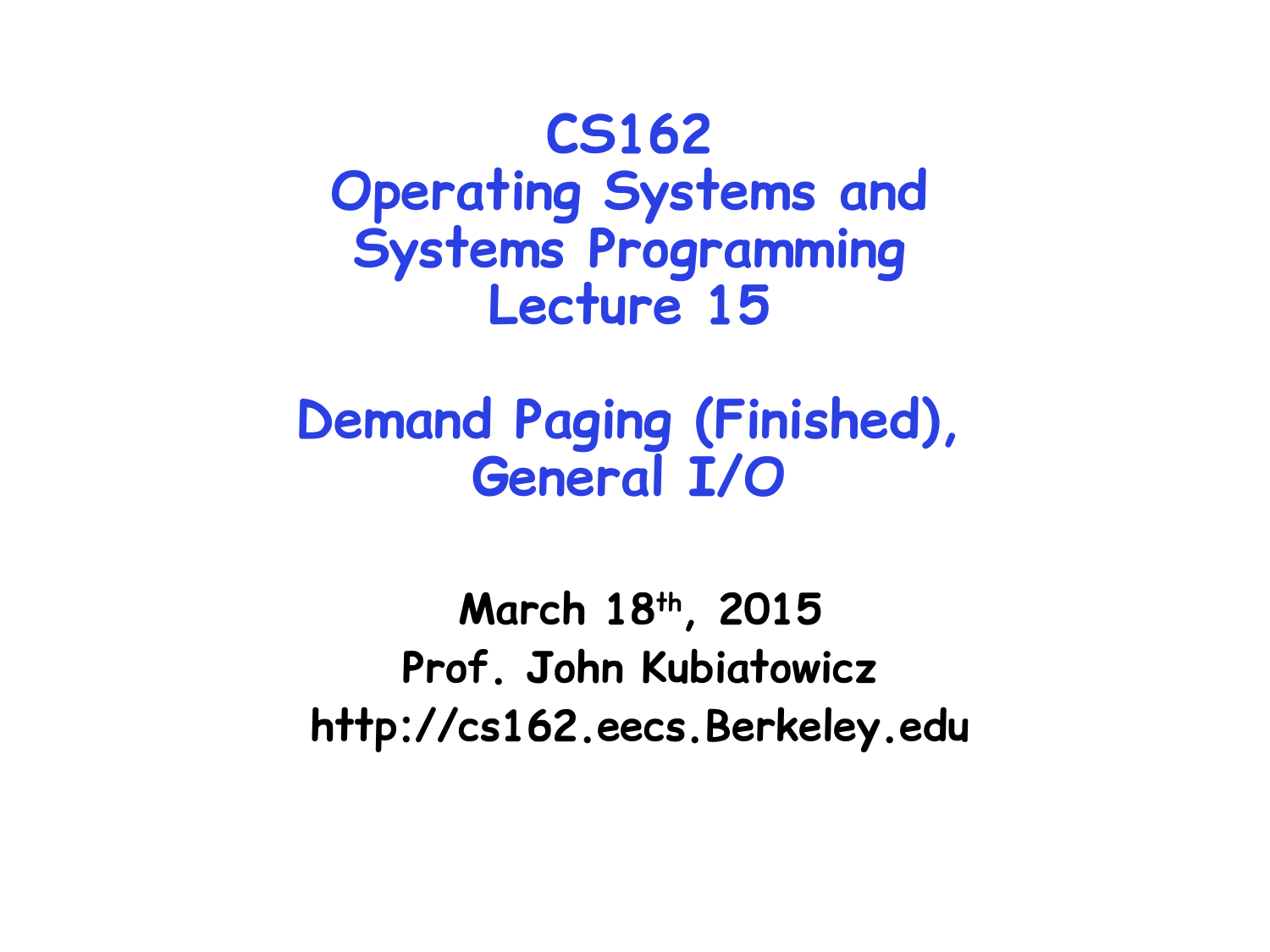

# CS162 Operating Systems and Systems Programming Lecture 15 Demand Paging (Finished), General I/O
March 18th, 2015
Prof. John Kubiatowicz
http://cs162.eecs.Berkeley.edu